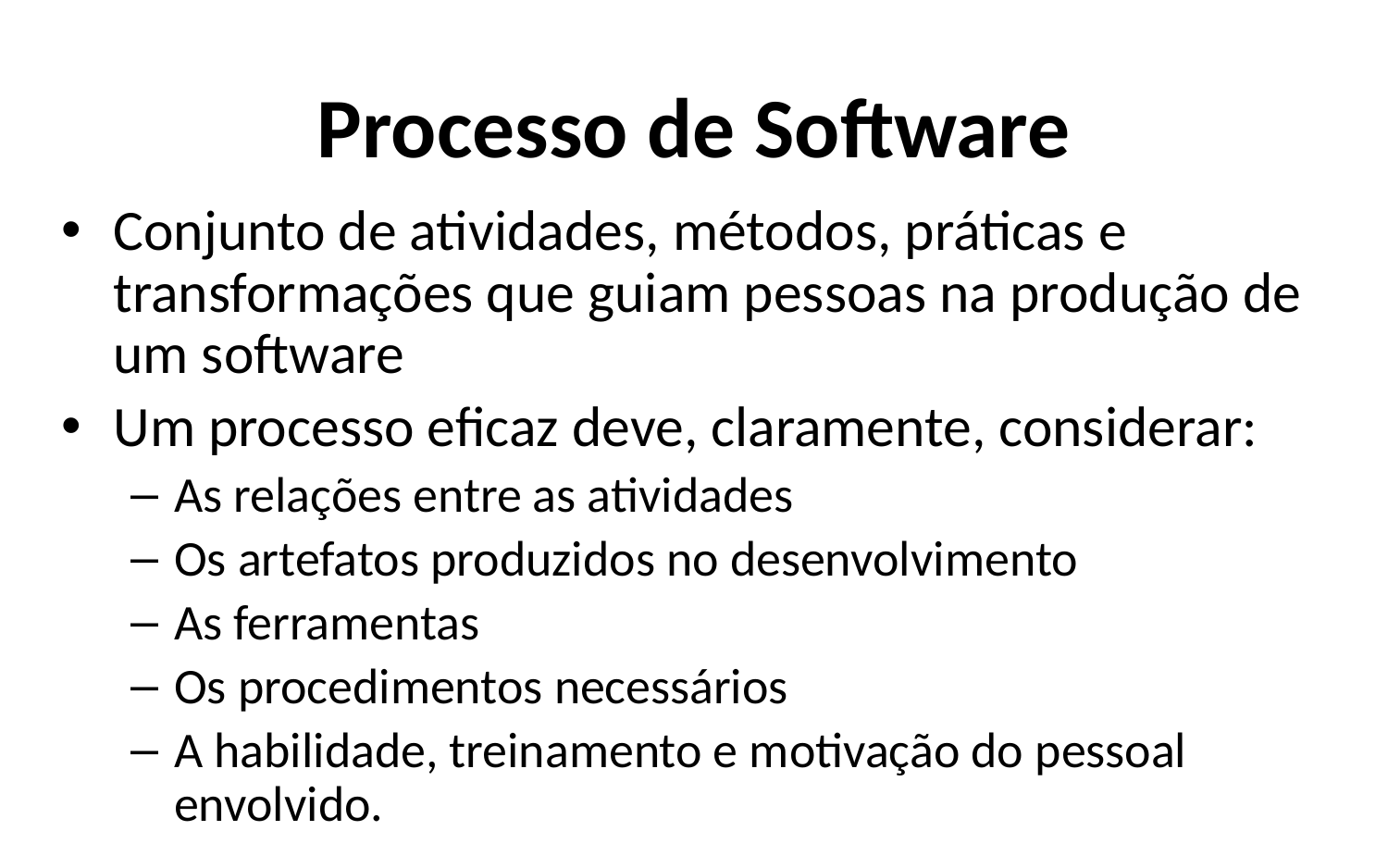

# Processo de Software
Conjunto de atividades, métodos, práticas e transformações que guiam pessoas na produção de um software
Um processo eficaz deve, claramente, considerar:
As relações entre as atividades
Os artefatos produzidos no desenvolvimento
As ferramentas
Os procedimentos necessários
A habilidade, treinamento e motivação do pessoal envolvido.